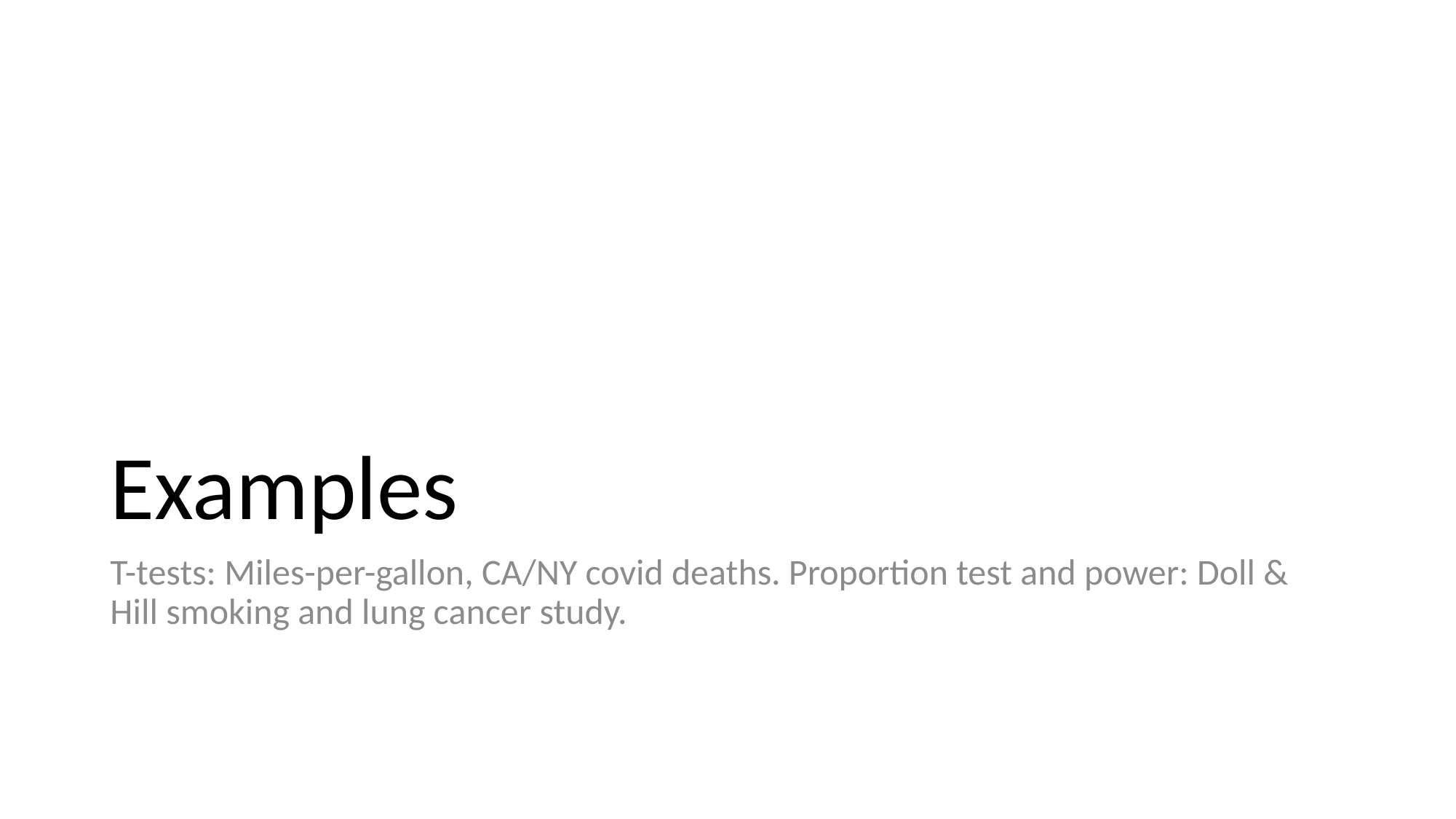

# Examples
T-tests: Miles-per-gallon, CA/NY covid deaths. Proportion test and power: Doll & Hill smoking and lung cancer study.